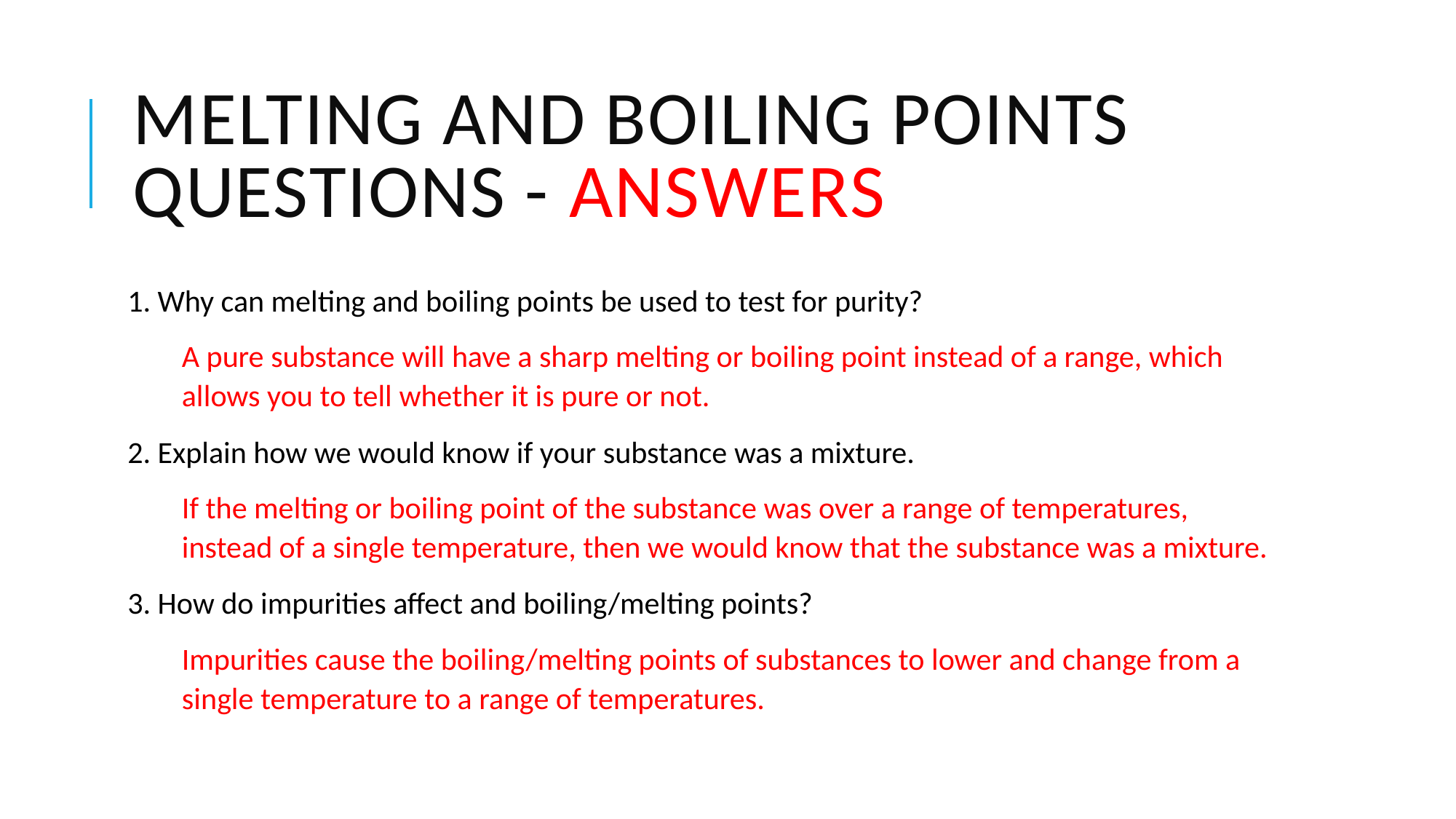

# Melting and Boiling Points Questions - ANSWERS
1. Why can melting and boiling points be used to test for purity?
A pure substance will have a sharp melting or boiling point instead of a range, which allows you to tell whether it is pure or not.
2. Explain how we would know if your substance was a mixture.
If the melting or boiling point of the substance was over a range of temperatures, instead of a single temperature, then we would know that the substance was a mixture.
3. How do impurities affect and boiling/melting points?
Impurities cause the boiling/melting points of substances to lower and change from a single temperature to a range of temperatures.